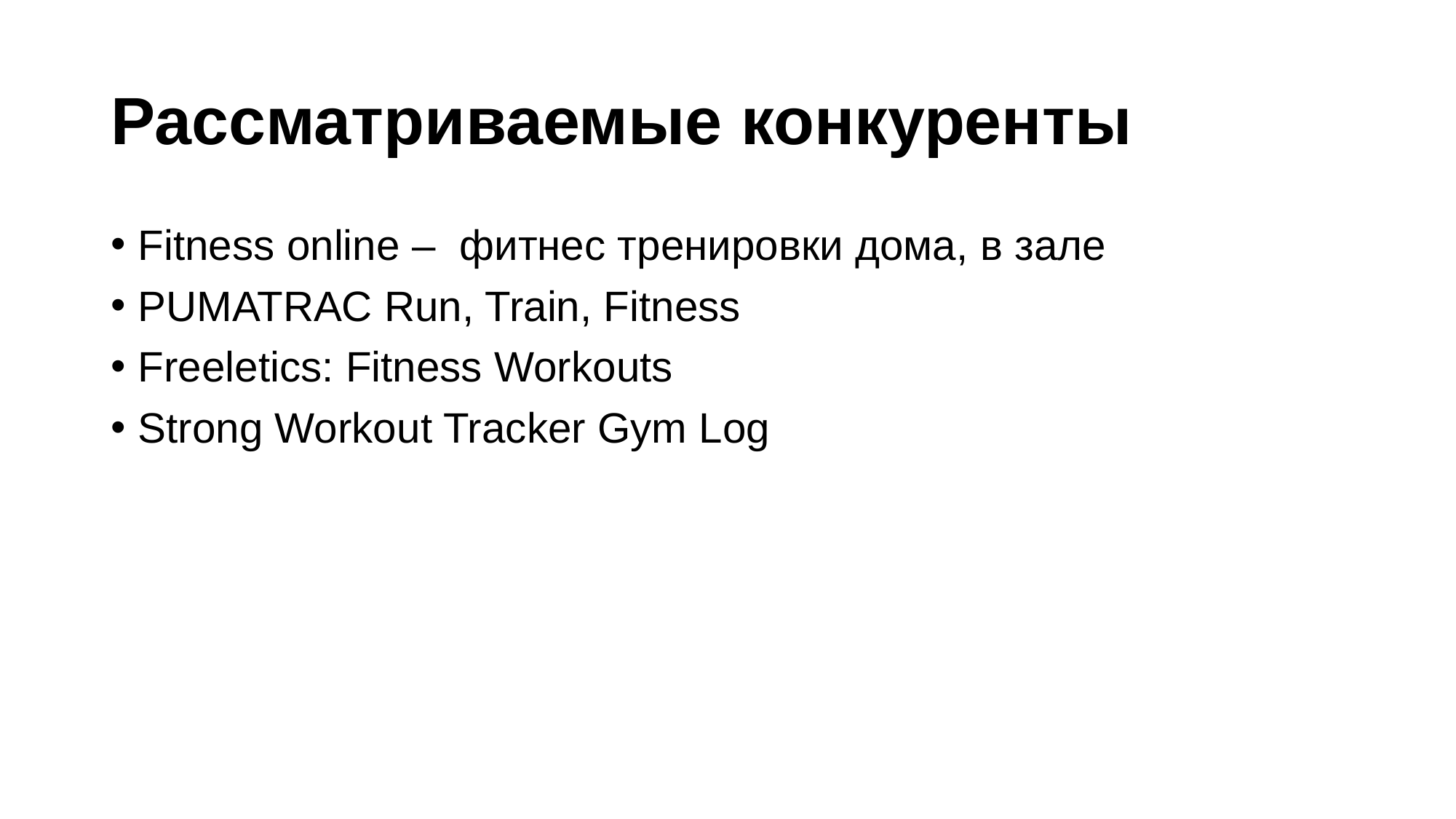

# Рассматриваемые конкуренты
Fitness online –  фитнес тренировки дома, в зале
PUMATRAC Run, Train, Fitness
Freeletics: Fitness Workouts
Strong Workout Tracker Gym Log